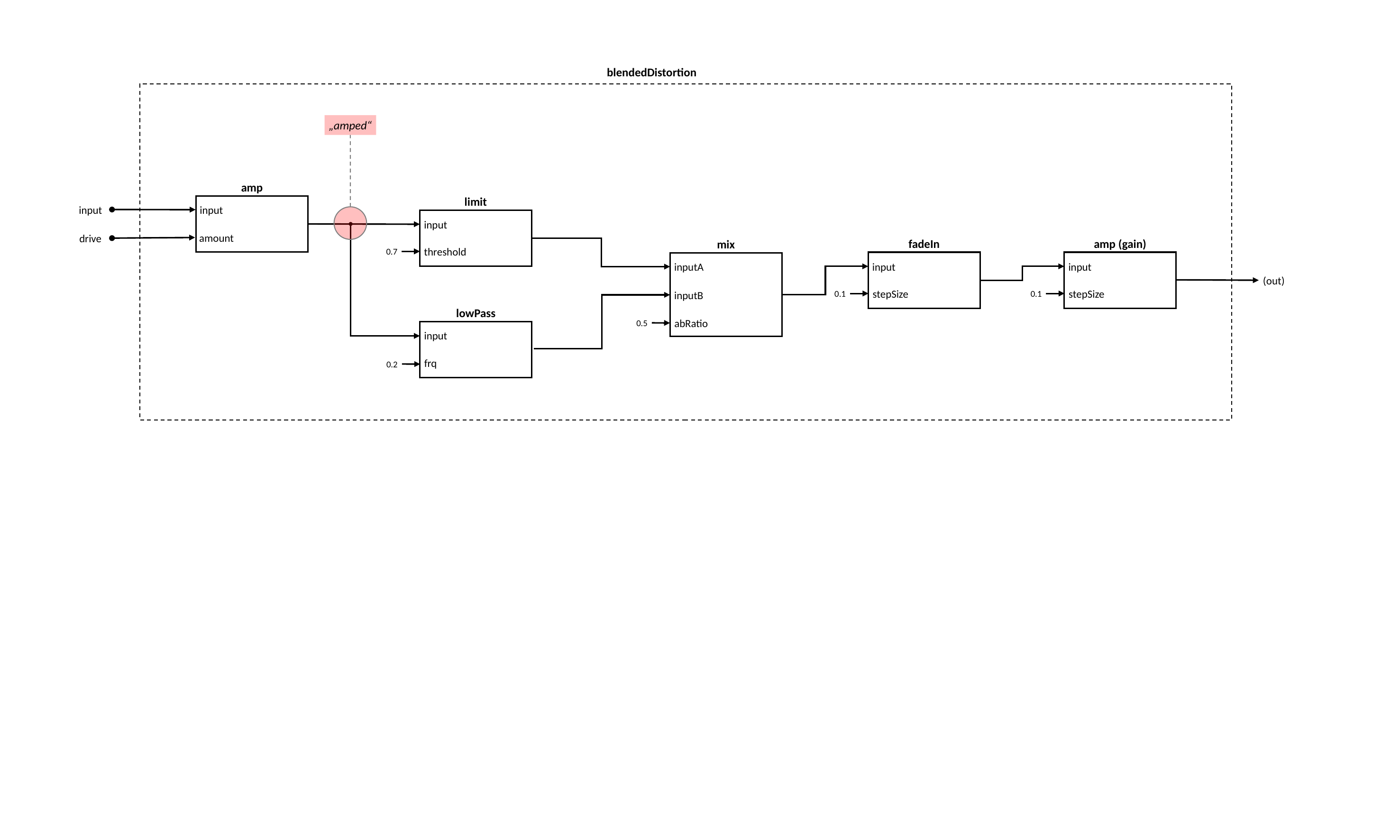

blendedDistortion

„amped“
amp

input
amount
limit

input
threshold
input

drive
fadeIn

input
stepSize
amp (gain)

input
stepSize
mix

inputA
inputB
abRatio
0.7
(out)
0.1
0.1
lowPass

input
frq
0.5
0.2